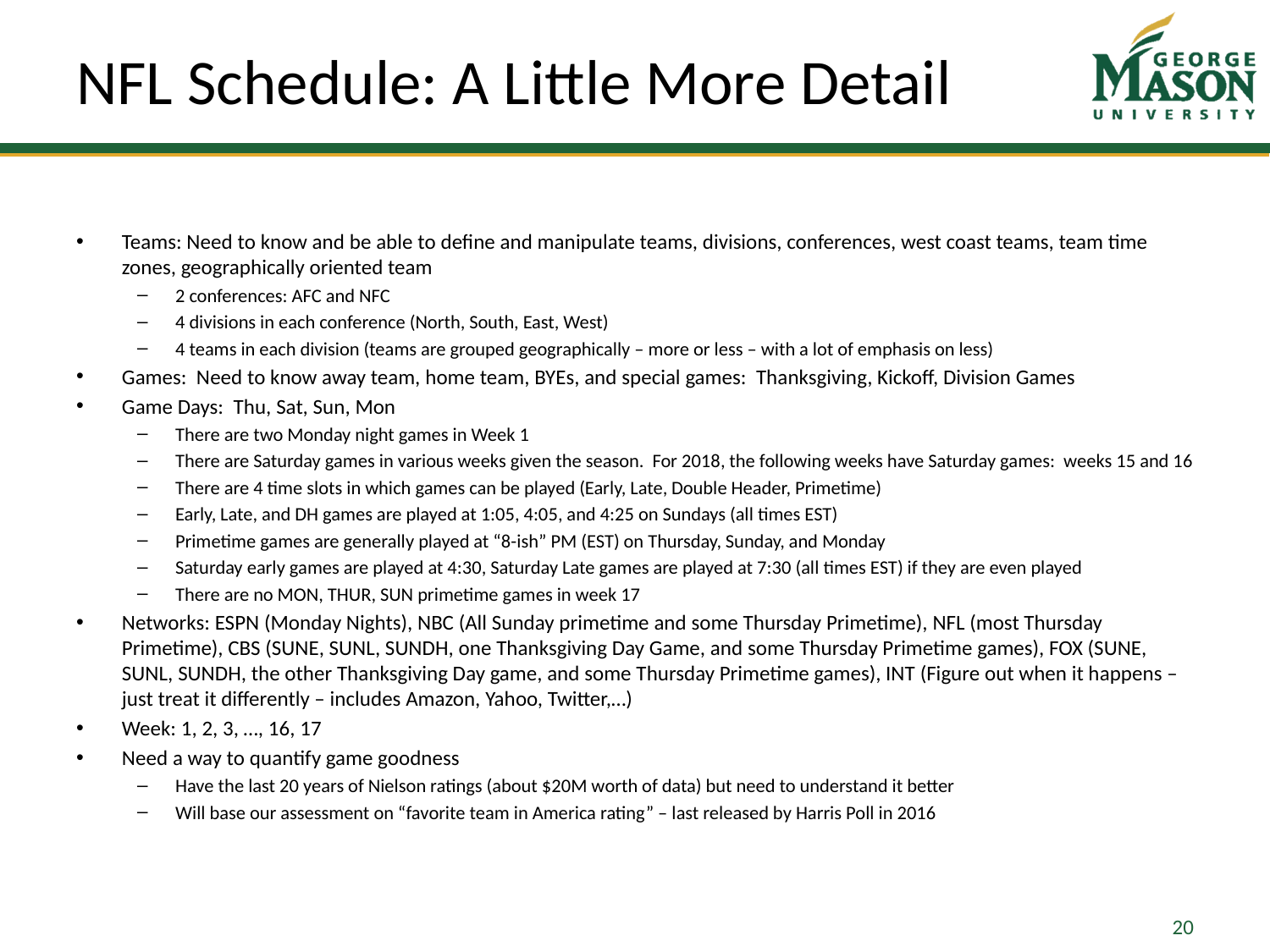

# NFL Schedule: A Little More Detail
Teams: Need to know and be able to define and manipulate teams, divisions, conferences, west coast teams, team time zones, geographically oriented team
2 conferences: AFC and NFC
4 divisions in each conference (North, South, East, West)
4 teams in each division (teams are grouped geographically – more or less – with a lot of emphasis on less)
Games:  Need to know away team, home team, BYEs, and special games:  Thanksgiving, Kickoff, Division Games
Game Days:  Thu, Sat, Sun, Mon
There are two Monday night games in Week 1
There are Saturday games in various weeks given the season.  For 2018, the following weeks have Saturday games:  weeks 15 and 16
There are 4 time slots in which games can be played (Early, Late, Double Header, Primetime)
Early, Late, and DH games are played at 1:05, 4:05, and 4:25 on Sundays (all times EST)
Primetime games are generally played at “8-ish” PM (EST) on Thursday, Sunday, and Monday
Saturday early games are played at 4:30, Saturday Late games are played at 7:30 (all times EST) if they are even played
There are no MON, THUR, SUN primetime games in week 17
Networks: ESPN (Monday Nights), NBC (All Sunday primetime and some Thursday Primetime), NFL (most Thursday Primetime), CBS (SUNE, SUNL, SUNDH, one Thanksgiving Day Game, and some Thursday Primetime games), FOX (SUNE, SUNL, SUNDH, the other Thanksgiving Day game, and some Thursday Primetime games), INT (Figure out when it happens – just treat it differently – includes Amazon, Yahoo, Twitter,…)
Week: 1, 2, 3, …, 16, 17
Need a way to quantify game goodness
Have the last 20 years of Nielson ratings (about $20M worth of data) but need to understand it better
Will base our assessment on “favorite team in America rating” – last released by Harris Poll in 2016
20